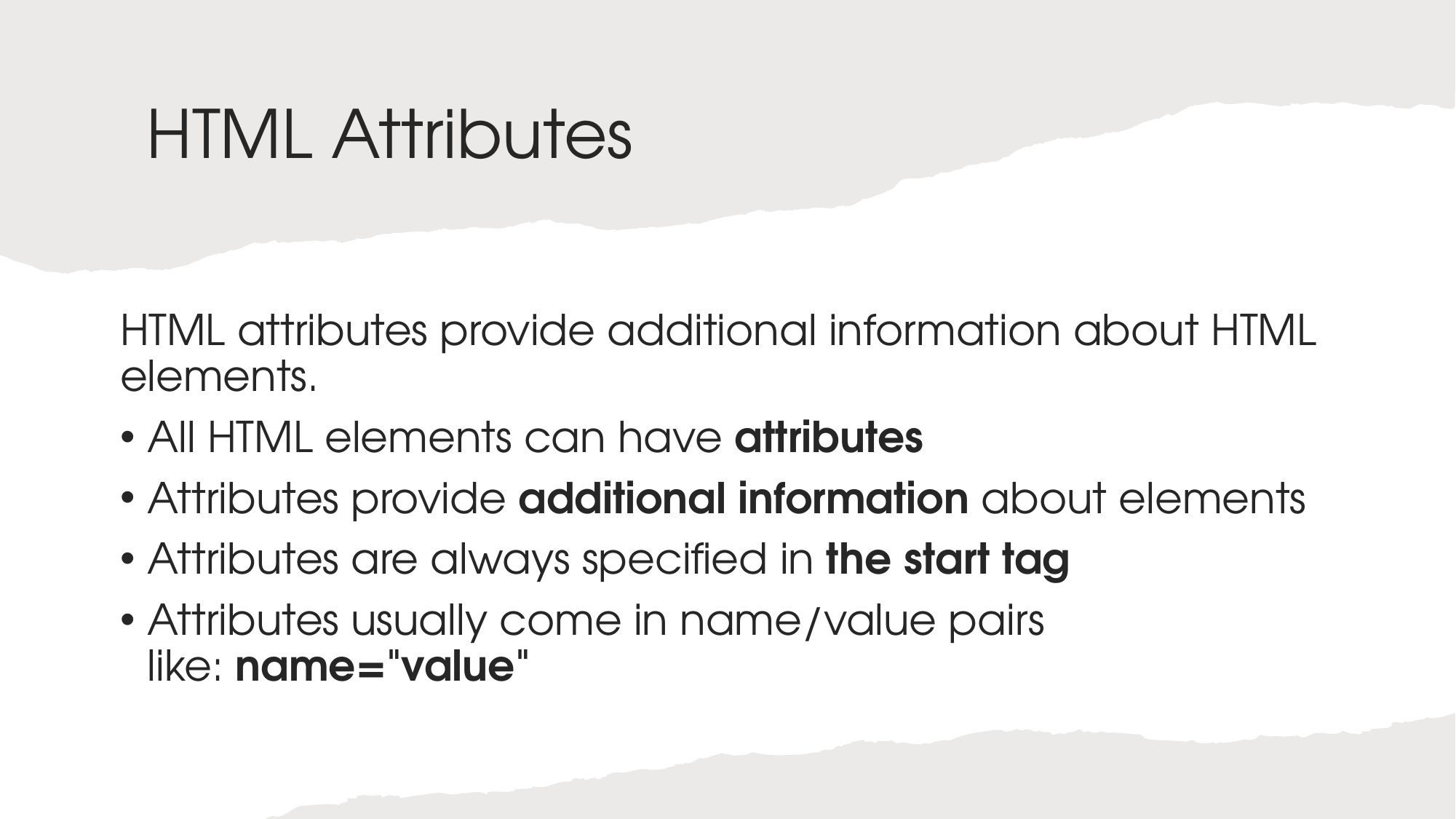

# HTML Attributes
HTML attributes provide additional information about HTML elements.
All HTML elements can have attributes
Attributes provide additional information about elements
Attributes are always specified in the start tag
Attributes usually come in name/value pairs like: name="value"